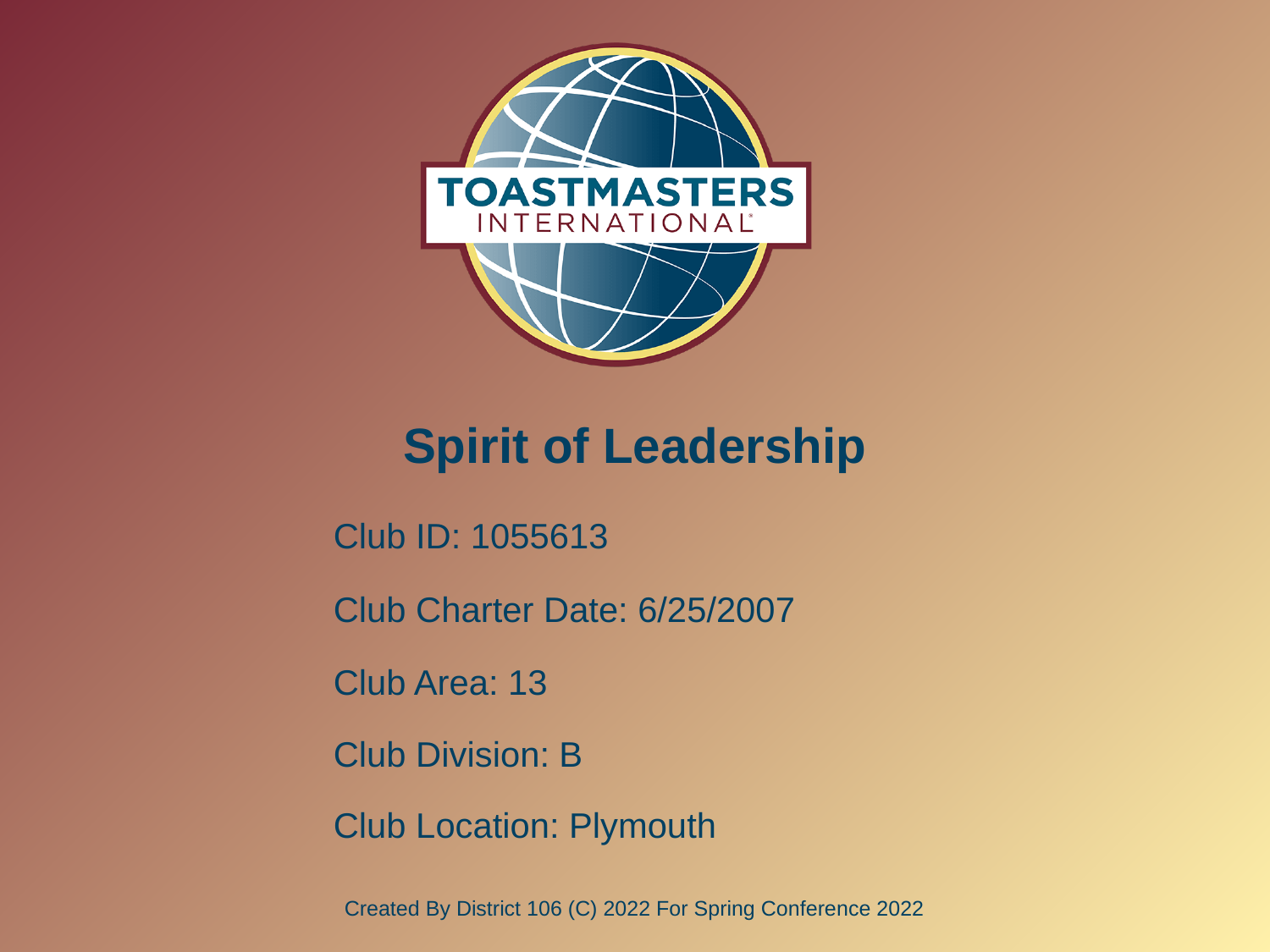

# Spirit of Leadership
Club ID: 1055613
Club Charter Date: 6/25/2007
Club Area: 13
Club Division: B
Club Location: Plymouth
Created By District 106 (C) 2022 For Spring Conference 2022